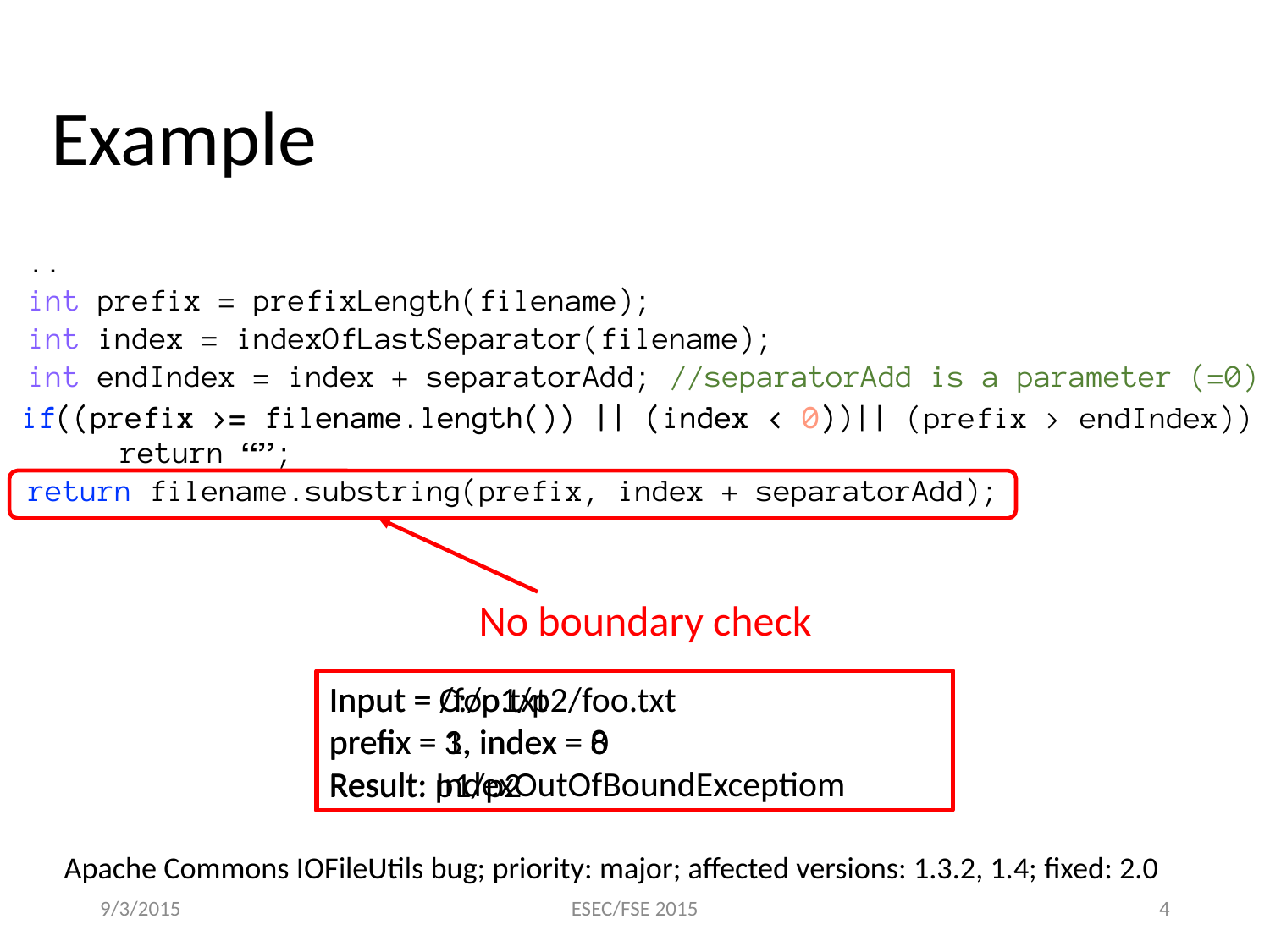

# Example
  ..
  int prefix = prefixLength(filename);
  int index = indexOfLastSeparator(filename);
  int endIndex = index + separatorAdd; //separatorAdd is a parameter (=0)

	return “”;
  return filename.substring(prefix, index + separatorAdd);

if((prefix >= filename.length()) || (index < 0))
if((prefix >= filename.length()) || (index < 0) || (prefix > endIndex))

No boundary check
Input = /foo.txt
prefix = 1, index = 0
Result: IndexOutOfBoundExceptiom
Input = C:/p1/p2/foo.txt
prefix = 3, index = 8
Result: p1/p2
Apache Commons IOFileUtils bug; priority: major; affected versions: 1.3.2, 1.4; fixed: 2.0
9/3/2015
ESEC/FSE 2015
4